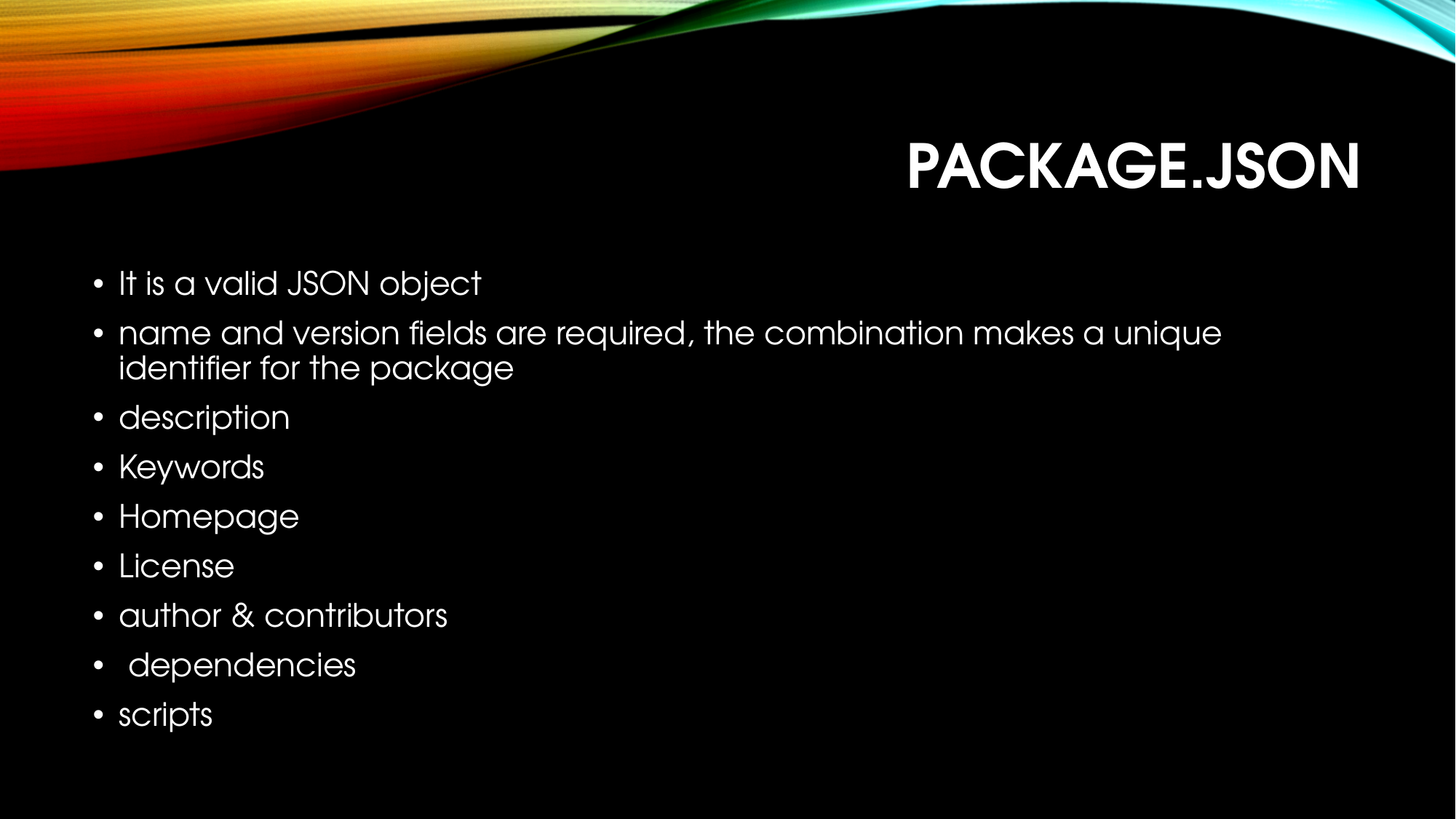

# Package.JSON
It is a valid JSON object
name and version fields are required, the combination makes a unique identifier for the package
description
Keywords
Homepage
License
author & contributors
 dependencies
scripts